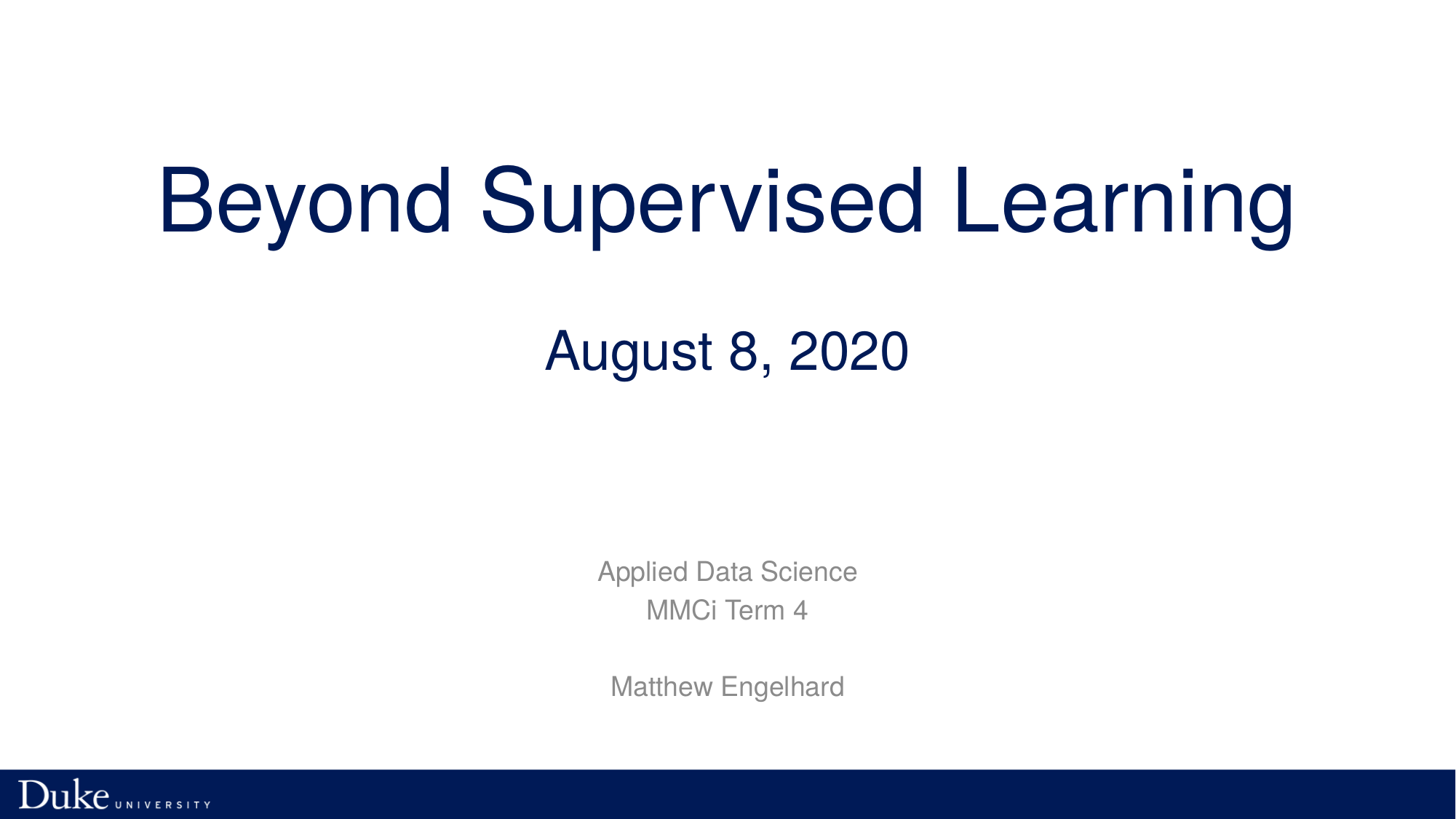

# Beyond Supervised Learning August 8, 2020

Applied Data Science
MMCi Term 4

Matthew Engelhard